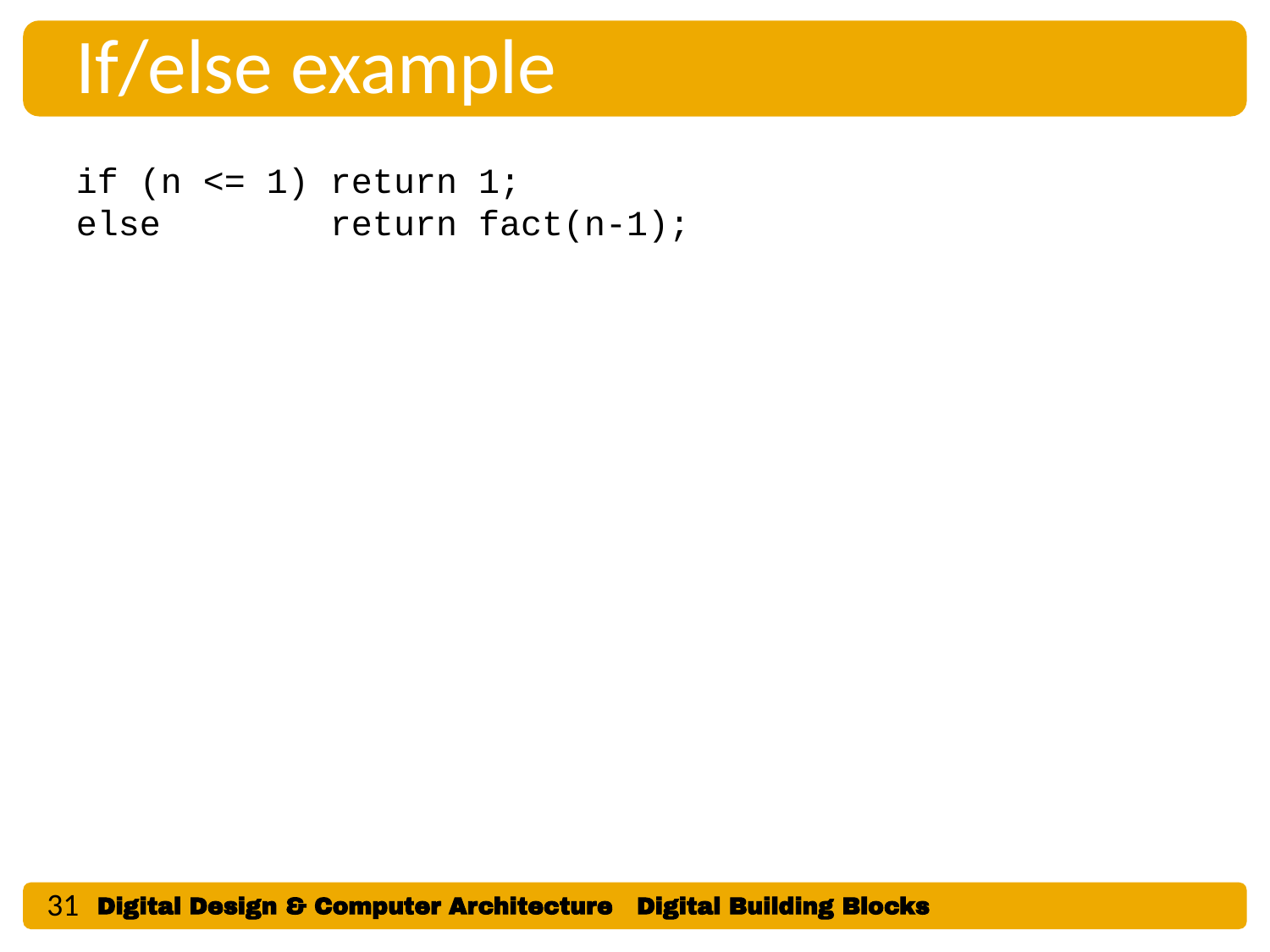

If/else example
if (n <= 1) return 1;
else        return fact(n-1);

31